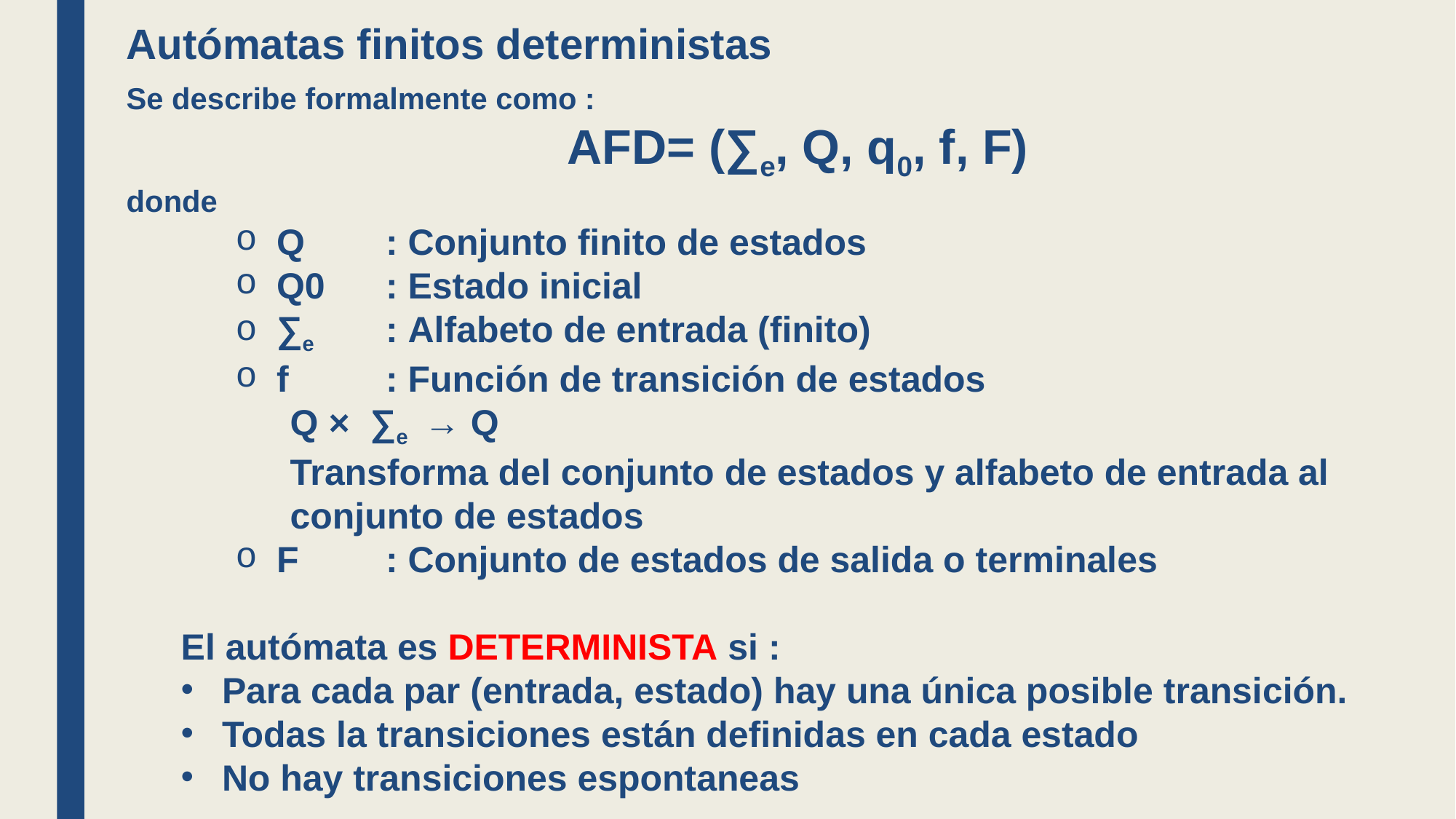

Autómatas finitos deterministas
Se describe formalmente como :
 AFD= (∑e, Q, q0, f, F)
donde
Q	: Conjunto finito de estados
Q0	: Estado inicial
∑e	: Alfabeto de entrada (finito)
f	: Función de transición de estados
Q ×  ∑e  → Q
Transforma del conjunto de estados y alfabeto de entrada al conjunto de estados
F	: Conjunto de estados de salida o terminales

El autómata es DETERMINISTA si :
Para cada par (entrada, estado) hay una única posible transición.
Todas la transiciones están definidas en cada estado
No hay transiciones espontaneas